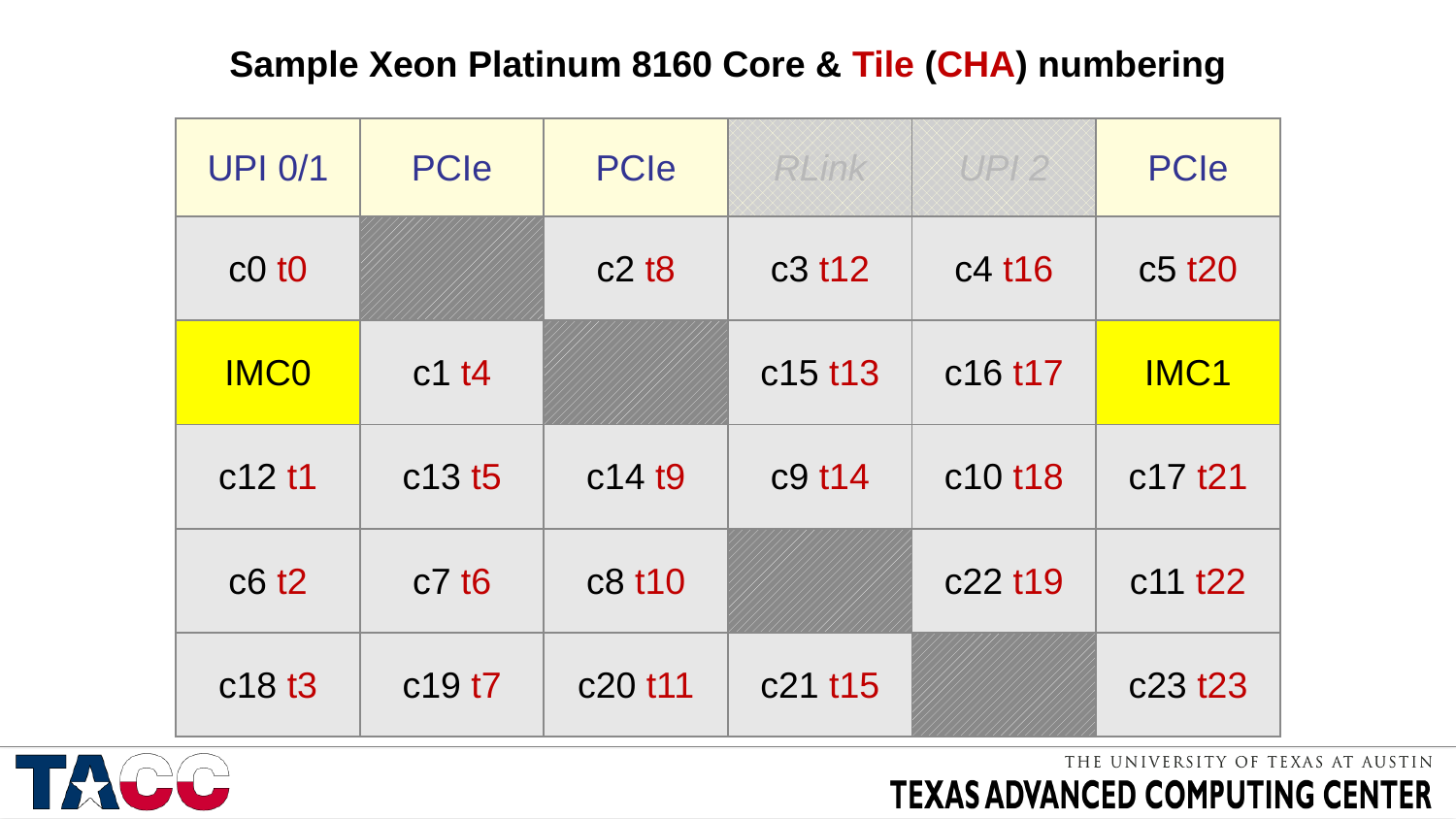

Sample Xeon Platinum 8160 Core & Tile (CHA) numbering
| UPI 0/1 | PCIe | PCIe | RLink | UPI 2 | PCIe |
| --- | --- | --- | --- | --- | --- |
| c0 t0 |  | c2 t8 | c3 t12 | c4 t16 | c5 t20 |
| IMC0 | c1 t4 |  | c15 t13 | c16 t17 | IMC1 |
| c12 t1 | c13 t5 | c14 t9 | c9 t14 | c10 t18 | c17 t21 |
| c6 t2 | c7 t6 | c8 t10 |  | c22 t19 | c11 t22 |
| c18 t3 | c19 t7 | c20 t11 | c21 t15 |  | c23 t23 |